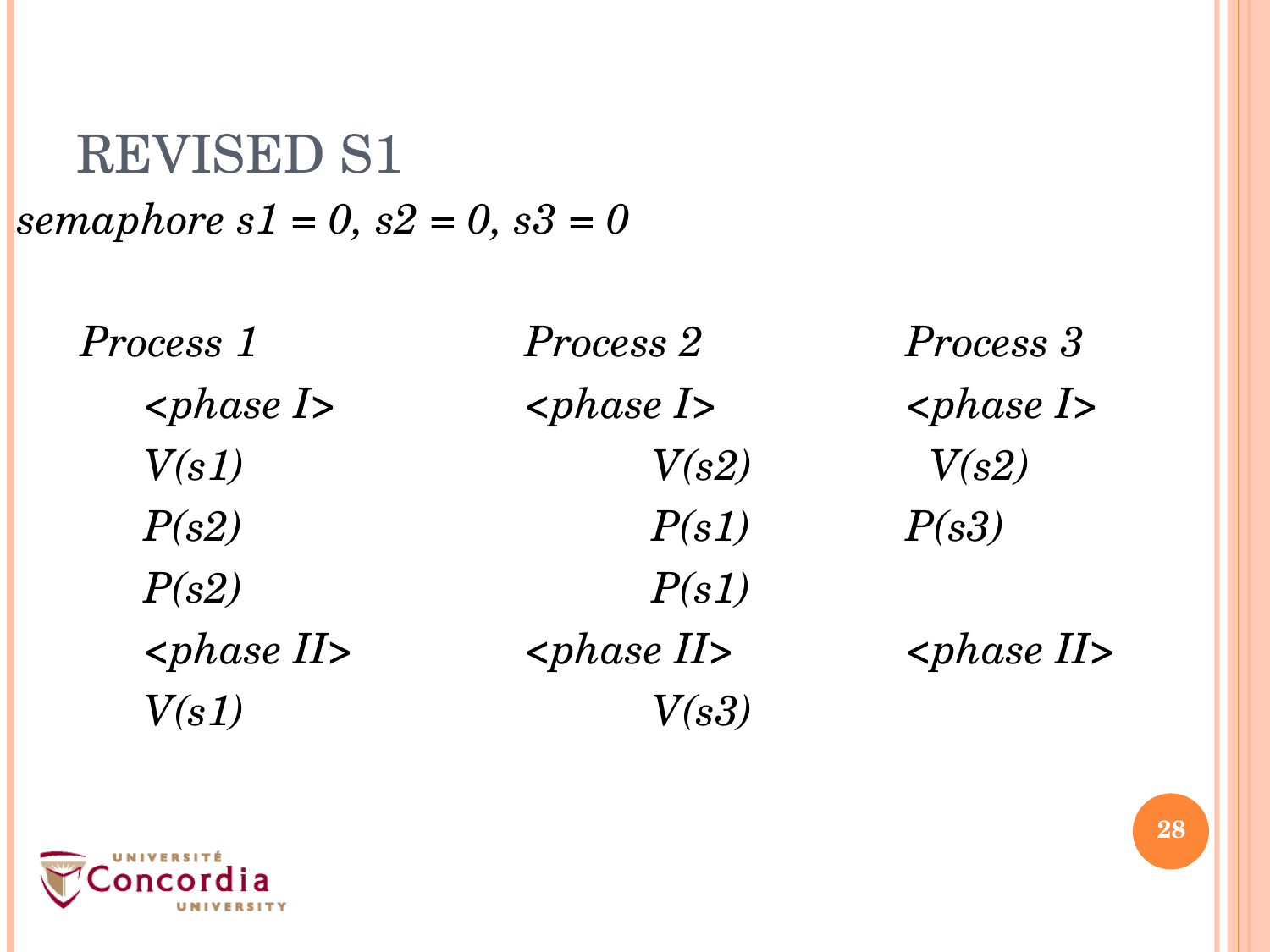

# Revised S1
semaphore s1 = 0, s2 = 0, s3 = 0

Process 1			Process 2		Process 3
	<phase I>		<phase I>		<phase I>
	V(s1)				V(s2)		  V(s2)
	P(s2)				P(s1)		P(s3)
	P(s2)				P(s1)
	<phase II>		<phase II>		<phase II>
	V(s1)				V(s3)

28